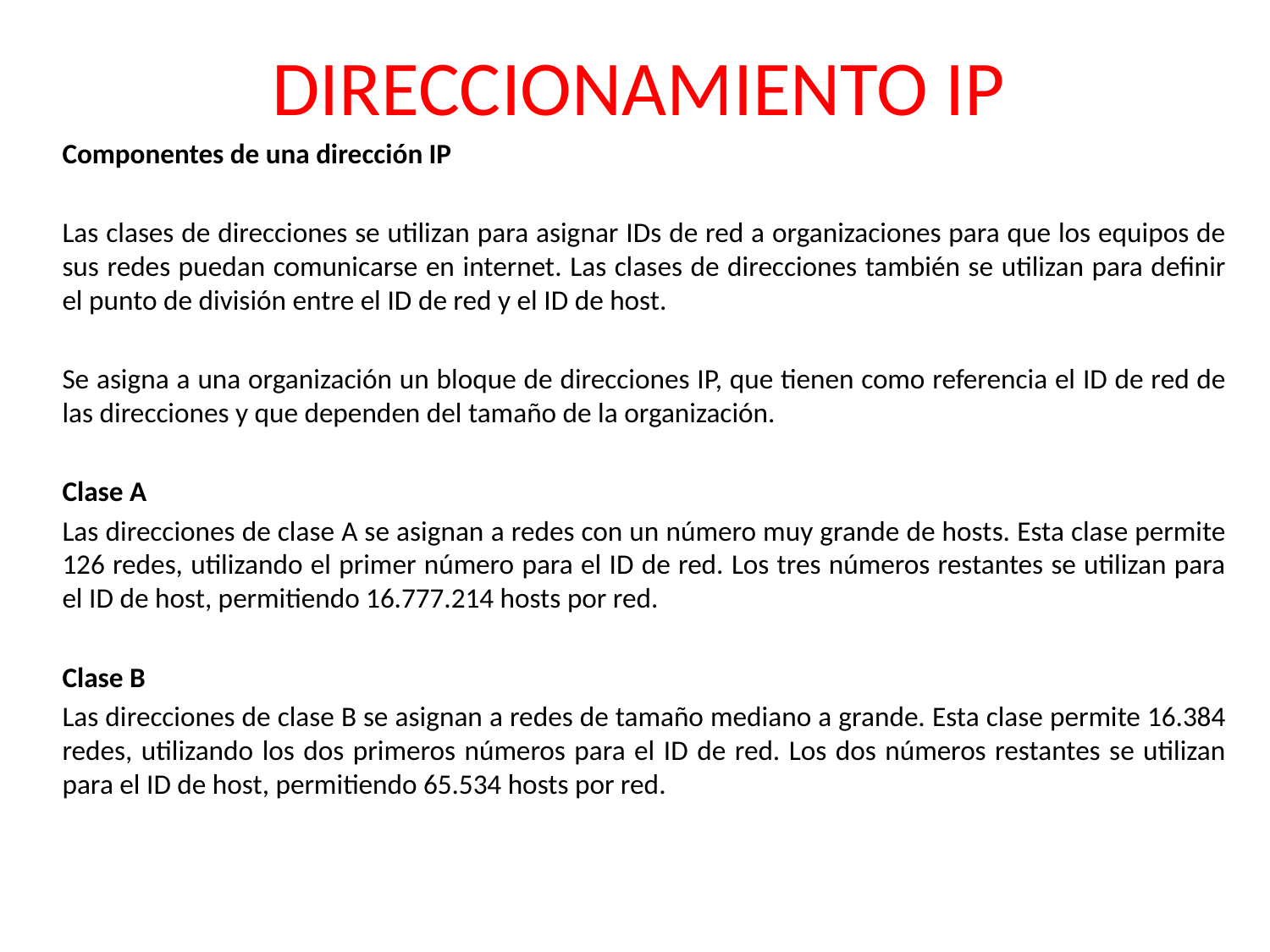

# DIRECCIONAMIENTO IP
Componentes de una dirección IP

Las clases de direcciones se utilizan para asignar IDs de red a organizaciones para que los equipos de sus redes puedan comunicarse en internet. Las clases de direcciones también se utilizan para definir el punto de división entre el ID de red y el ID de host.

Se asigna a una organización un bloque de direcciones IP, que tienen como referencia el ID de red de las direcciones y que dependen del tamaño de la organización.

Clase A
Las direcciones de clase A se asignan a redes con un número muy grande de hosts. Esta clase permite 126 redes, utilizando el primer número para el ID de red. Los tres números restantes se utilizan para el ID de host, permitiendo 16.777.214 hosts por red.

Clase B
Las direcciones de clase B se asignan a redes de tamaño mediano a grande. Esta clase permite 16.384 redes, utilizando los dos primeros números para el ID de red. Los dos números restantes se utilizan para el ID de host, permitiendo 65.534 hosts por red.